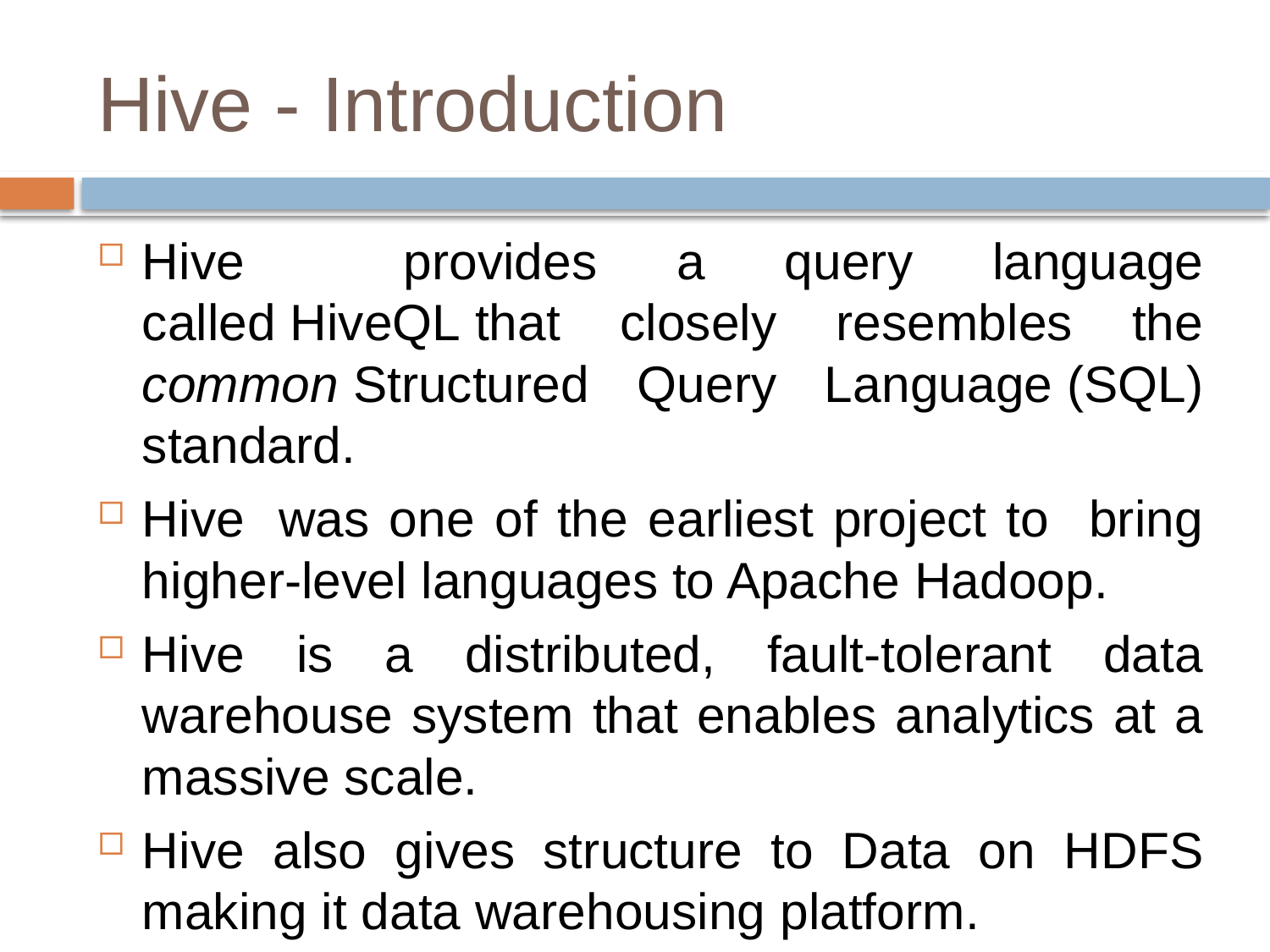

# Hive - Introduction
Hive  provides a query language called HiveQL that closely resembles the common Structured Query Language (SQL) standard.
Hive  was one of the earliest project to  bring higher-level languages to Apache Hadoop.
Hive is a distributed, fault-tolerant data warehouse system that enables analytics at a massive scale.
Hive also gives structure to Data on HDFS making it data warehousing platform.